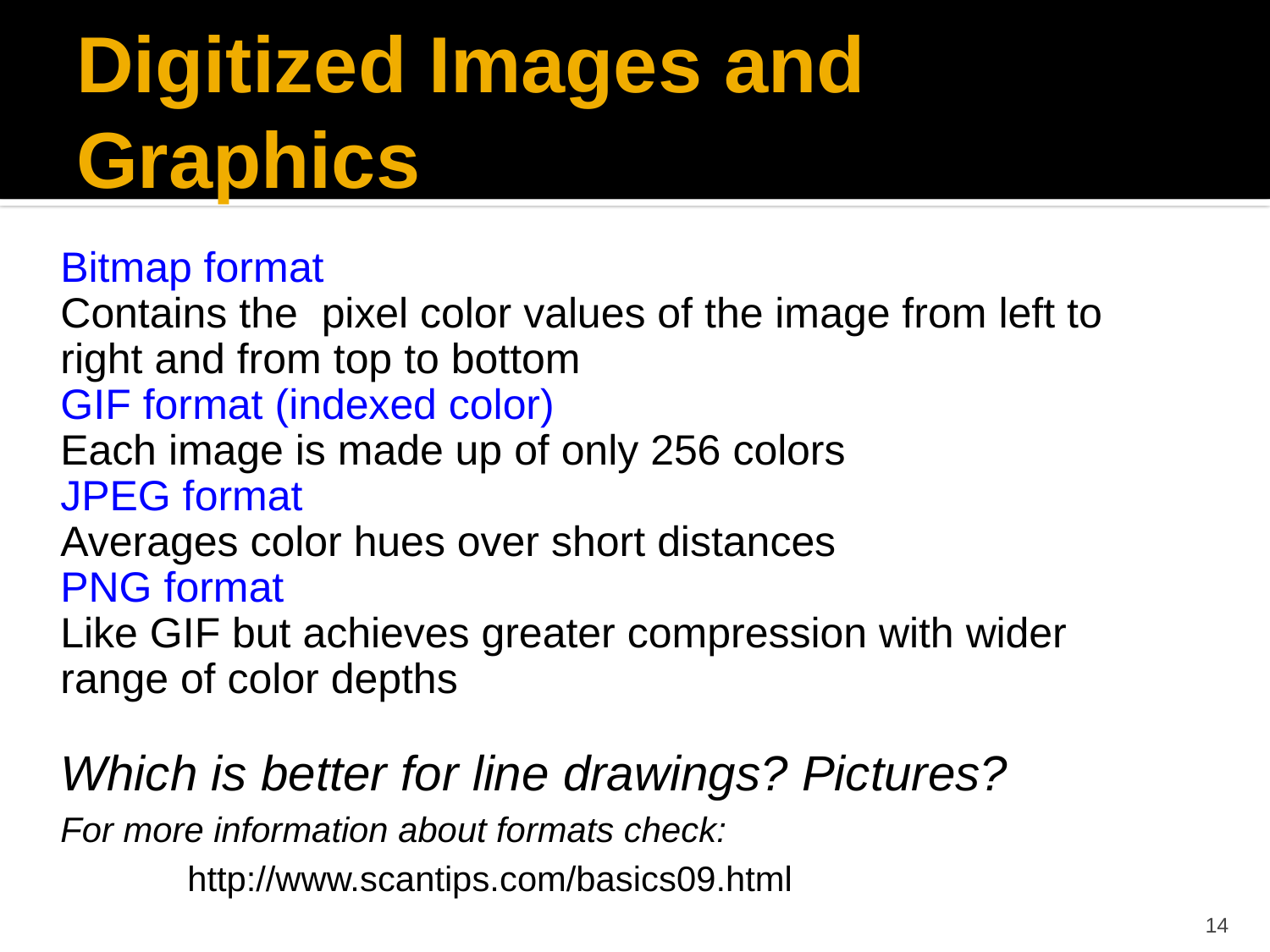

# Digitized Images and Graphics
Bitmap format
Contains the  pixel color values of the image from left to right and from top to bottom
GIF format (indexed color)
Each image is made up of only 256 colors
JPEG format
Averages color hues over short distances
PNG format
Like GIF but achieves greater compression with wider range of color depths

Which is better for line drawings? Pictures?
For more information about formats check:
	http://www.scantips.com/basics09.html
14